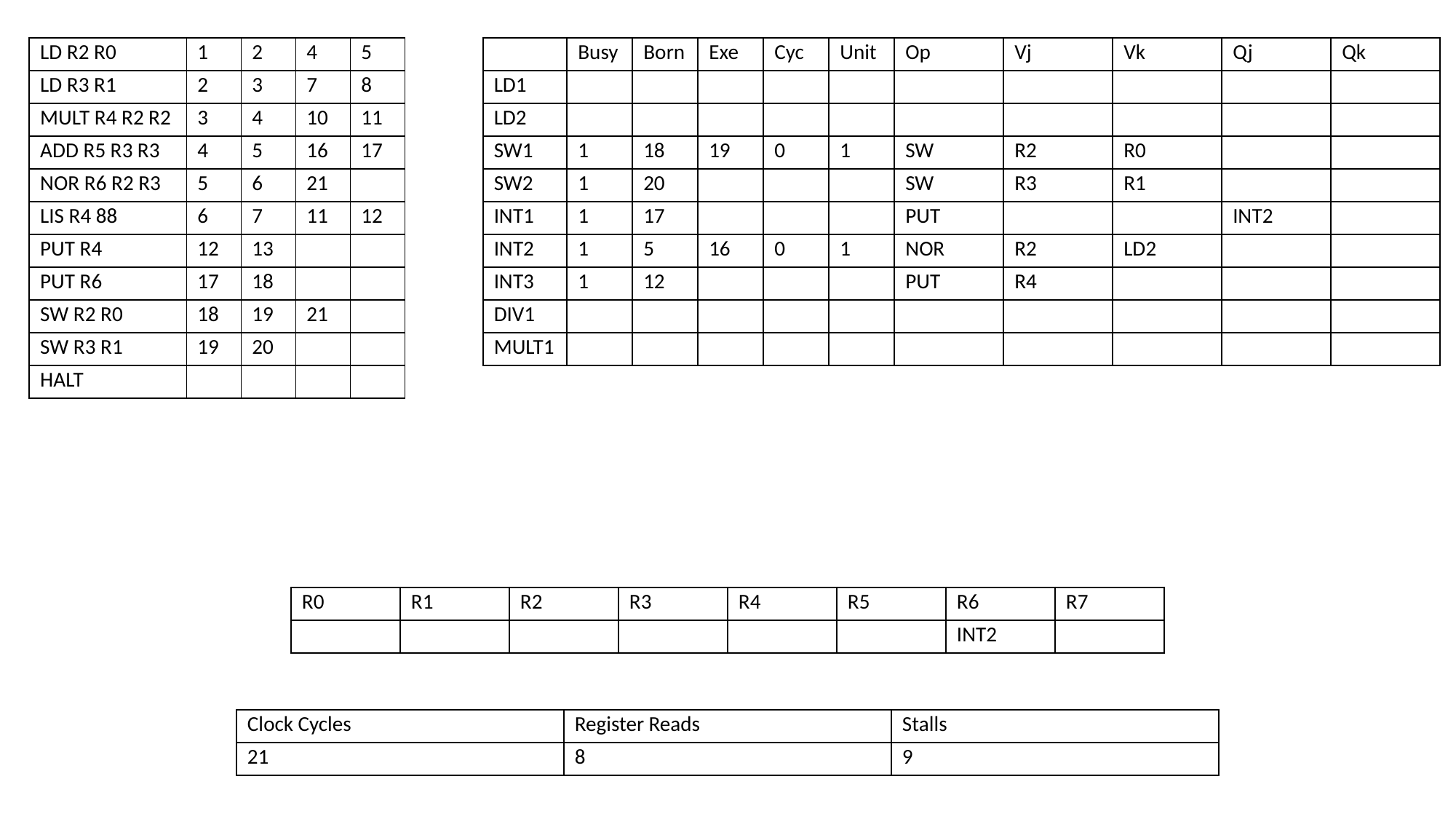

| LD R2 R0 | 1 | 2 | 4 | 5 |
| --- | --- | --- | --- | --- |
| LD R3 R1 | 2 | 3 | 7 | 8 |
| MULT R4 R2 R2 | 3 | 4 | 10 | 11 |
| ADD R5 R3 R3 | 4 | 5 | 16 | 17 |
| NOR R6 R2 R3 | 5 | 6 | 21 |  |
| LIS R4 88 | 6 | 7 | 11 | 12 |
| PUT R4 | 12 | 13 |  |  |
| PUT R6 | 17 | 18 |  |  |
| SW R2 R0 | 18 | 19 | 21 |  |
| SW R3 R1 | 19 | 20 |  |  |
| HALT |  |  |  |  |
|  | Busy | Born | Exe | Cyc | Unit | Op | Vj | Vk | Qj | Qk |
| --- | --- | --- | --- | --- | --- | --- | --- | --- | --- | --- |
| LD1 |  |  |  |  |  |  |  |  |  |  |
| LD2 |  |  |  |  |  |  |  |  |  |  |
| SW1 | 1 | 18 | 19 | 0 | 1 | SW | R2 | R0 |  |  |
| SW2 | 1 | 20 |  |  |  | SW | R3 | R1 |  |  |
| INT1 | 1 | 17 |  |  |  | PUT |  |  | INT2 |  |
| INT2 | 1 | 5 | 16 | 0 | 1 | NOR | R2 | LD2 |  |  |
| INT3 | 1 | 12 |  |  |  | PUT | R4 |  |  |  |
| DIV1 |  |  |  |  |  |  |  |  |  |  |
| MULT1 |  |  |  |  |  |  |  |  |  |  |
| R0 | R1 | R2 | R3 | R4 | R5 | R6 | R7 |
| --- | --- | --- | --- | --- | --- | --- | --- |
|  |  |  |  |  |  | INT2 |  |
| Clock Cycles | Register Reads | Stalls |
| --- | --- | --- |
| 21 | 8 | 9 |